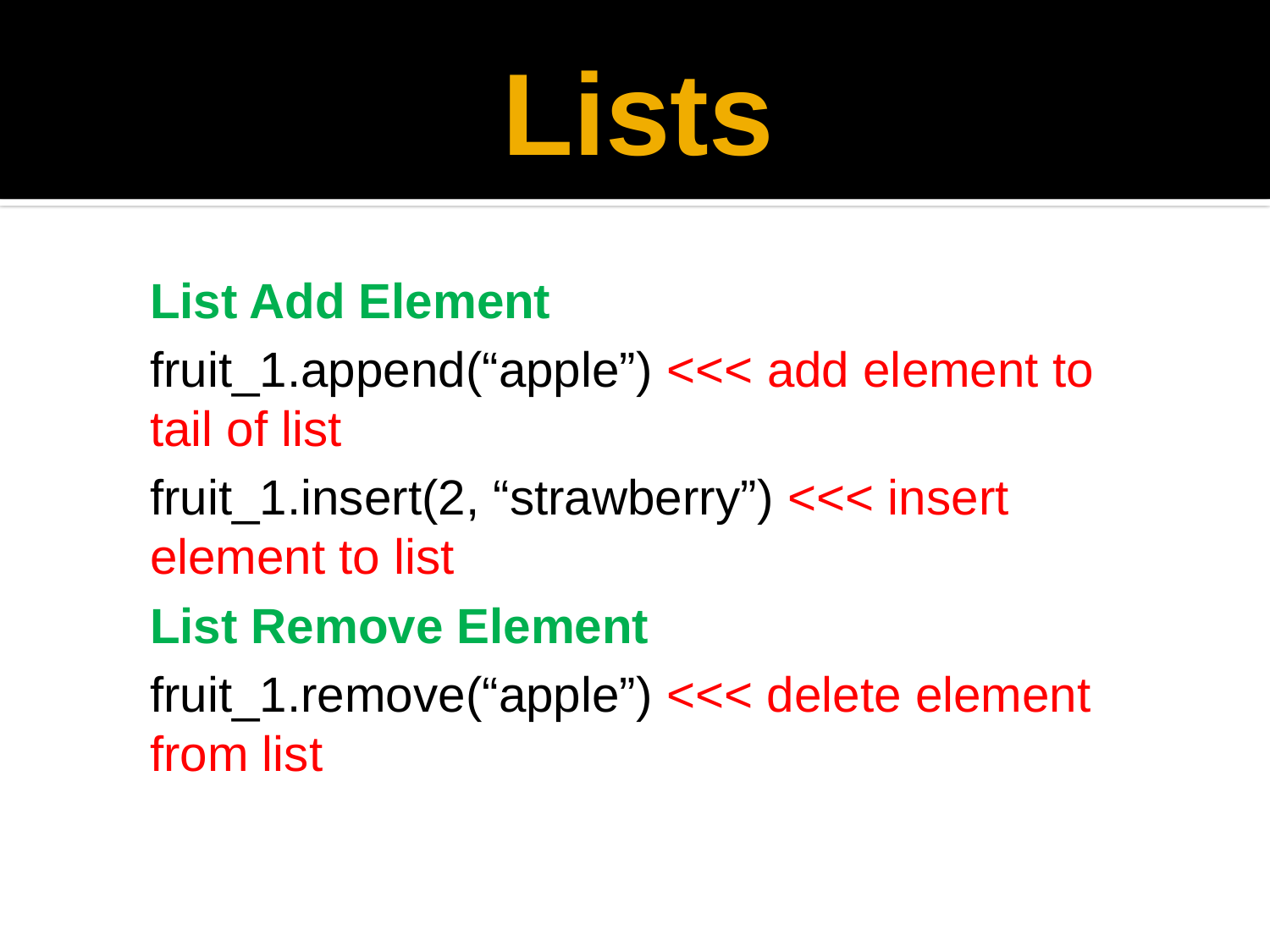

# Lists
List Add Element
fruit_1.append(“apple”) <<< add element to tail of list
fruit_1.insert(2, “strawberry”) <<< insert element to list
List Remove Element
fruit_1.remove(“apple”) <<< delete element from list